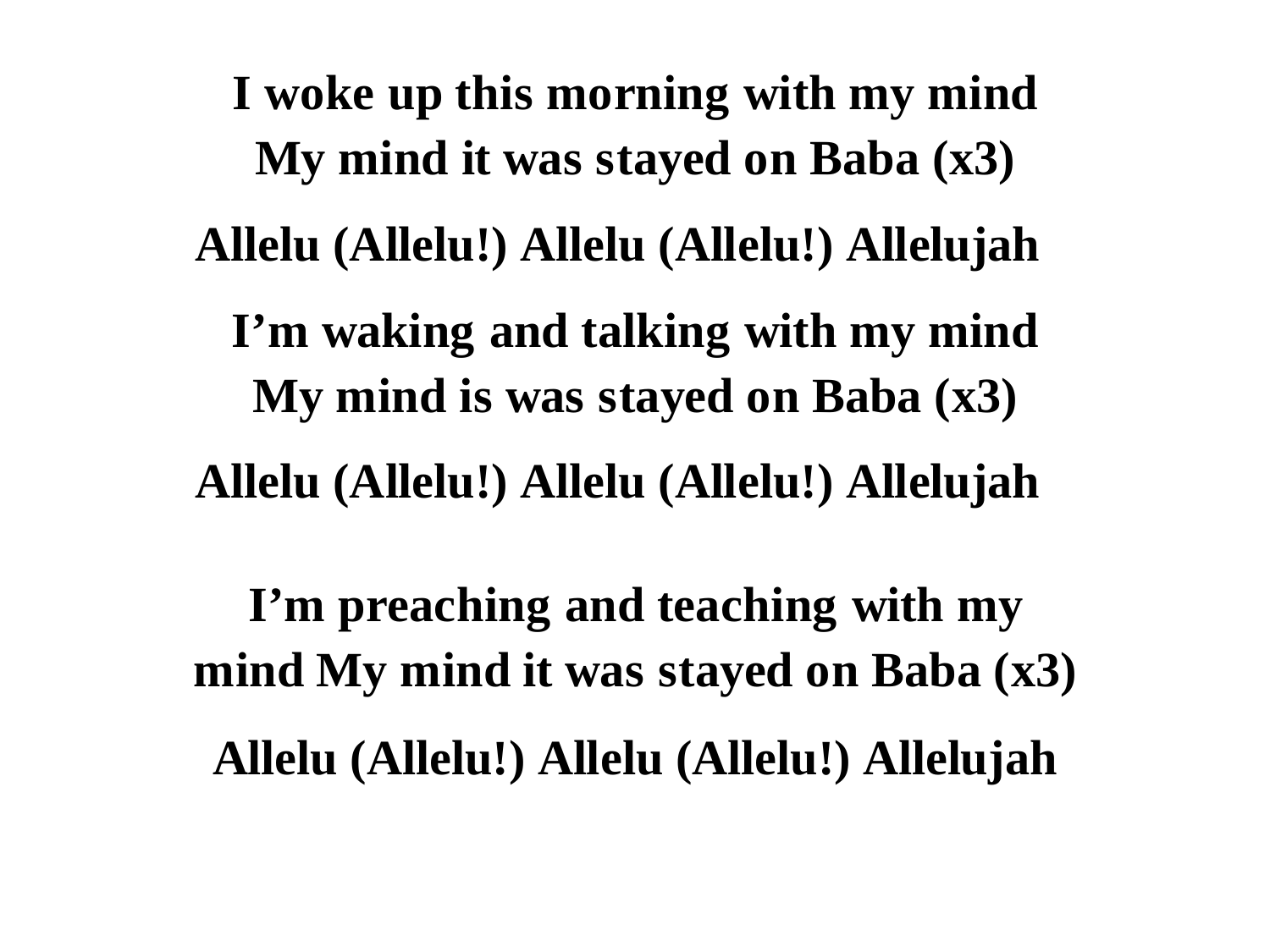

I woke up this morning with my mind My mind it was stayed on Baba (x3)
Allelu (Allelu!) Allelu (Allelu!) Allelujah
I’m waking and talking with my mind My mind is was stayed on Baba (x3)
Allelu (Allelu!) Allelu (Allelu!) Allelujah

I’m preaching and teaching with my mind My mind it was stayed on Baba (x3)
Allelu (Allelu!) Allelu (Allelu!) Allelujah